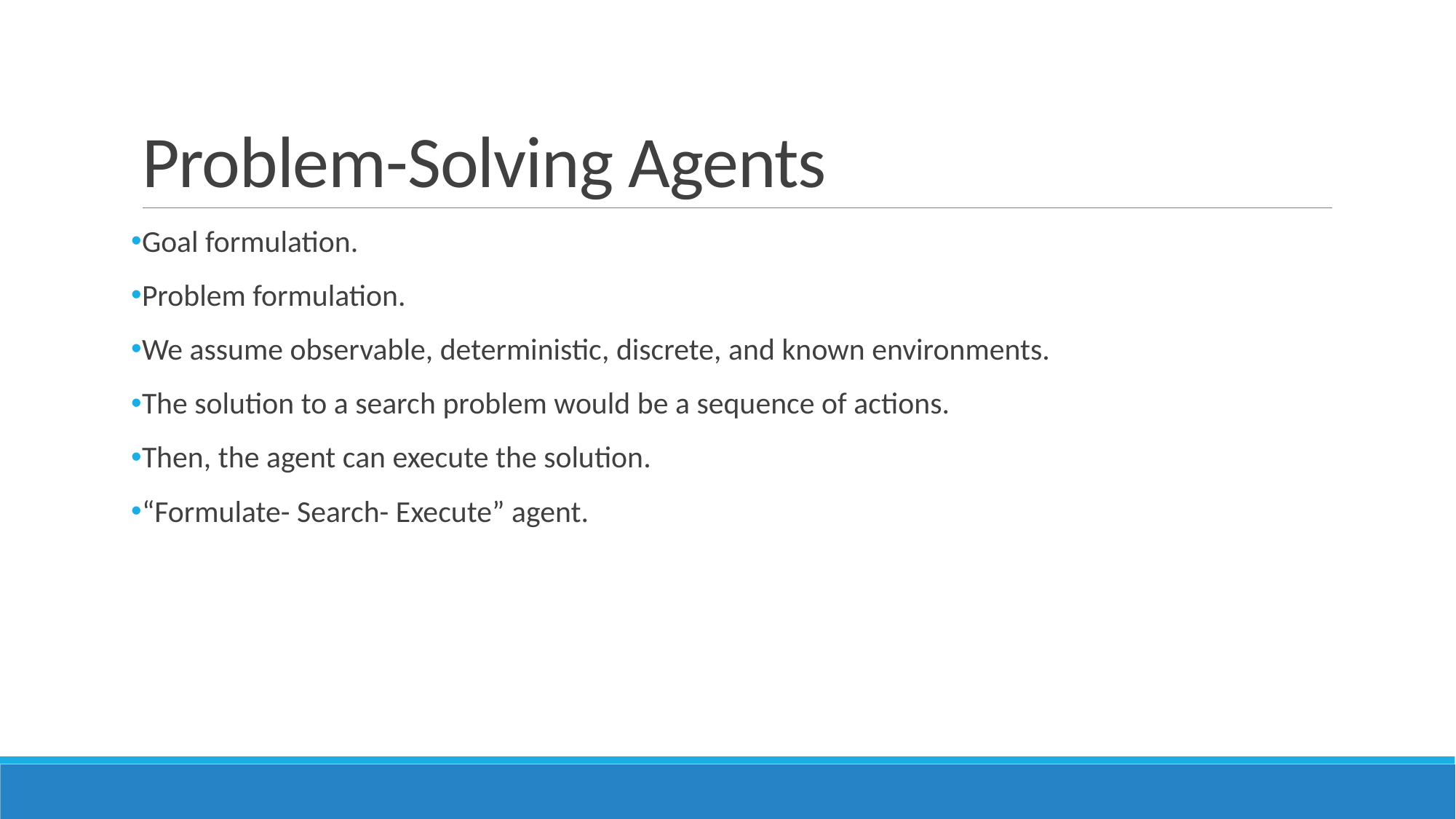

# Problem-Solving Agents
Goal formulation.
Problem formulation.
We assume observable, deterministic, discrete, and known environments.
The solution to a search problem would be a sequence of actions.
Then, the agent can execute the solution.
“Formulate- Search- Execute” agent.